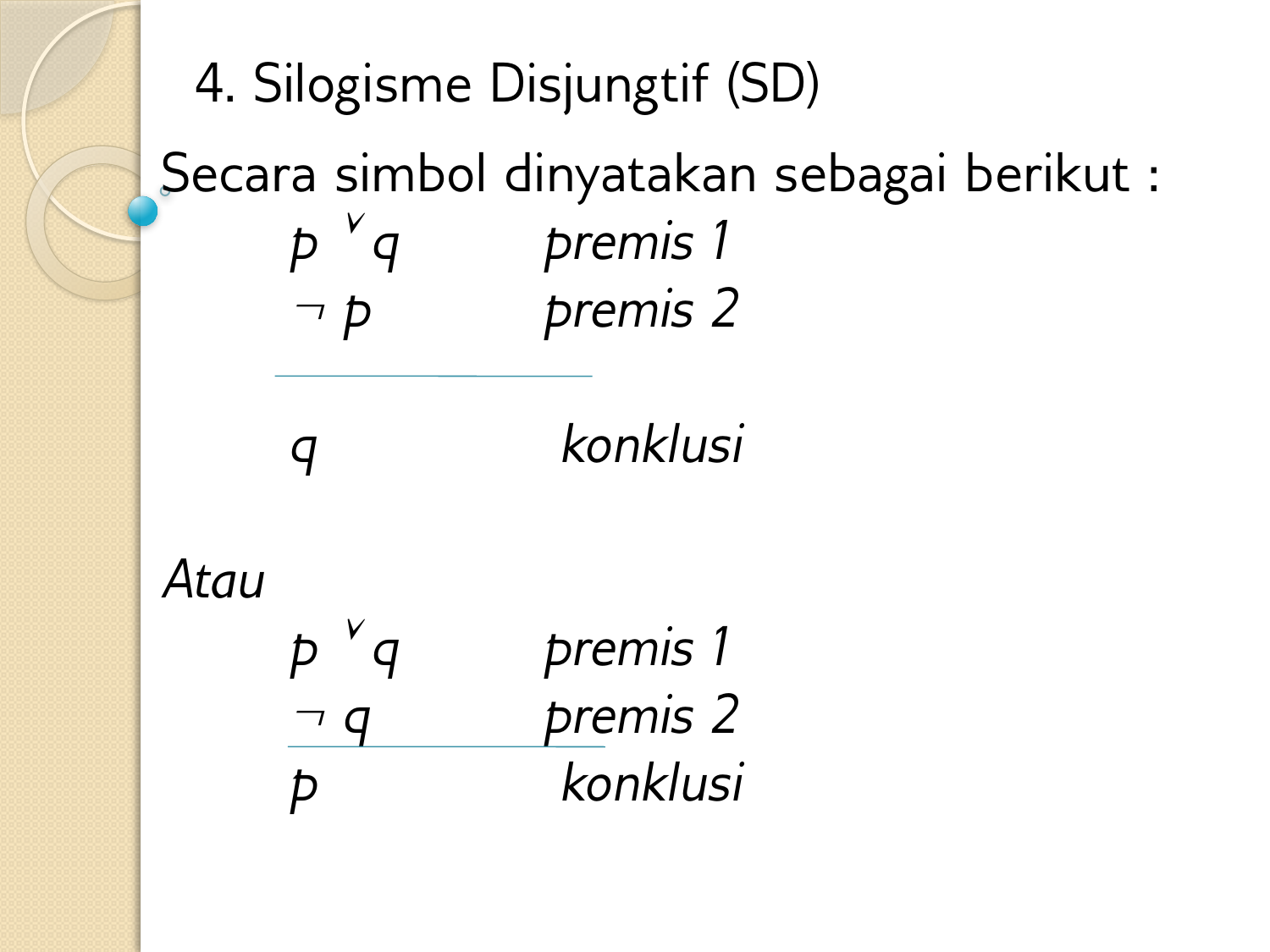

4. Silogisme Disjungtif (SD)
Secara simbol dinyatakan sebagai berikut :
	p ∨ q		premis 1
	¬ p		premis 2

	q 		 konklusi

Atau
	p ∨ q		premis 1
	¬ q		premis 2
	p 		 konklusi